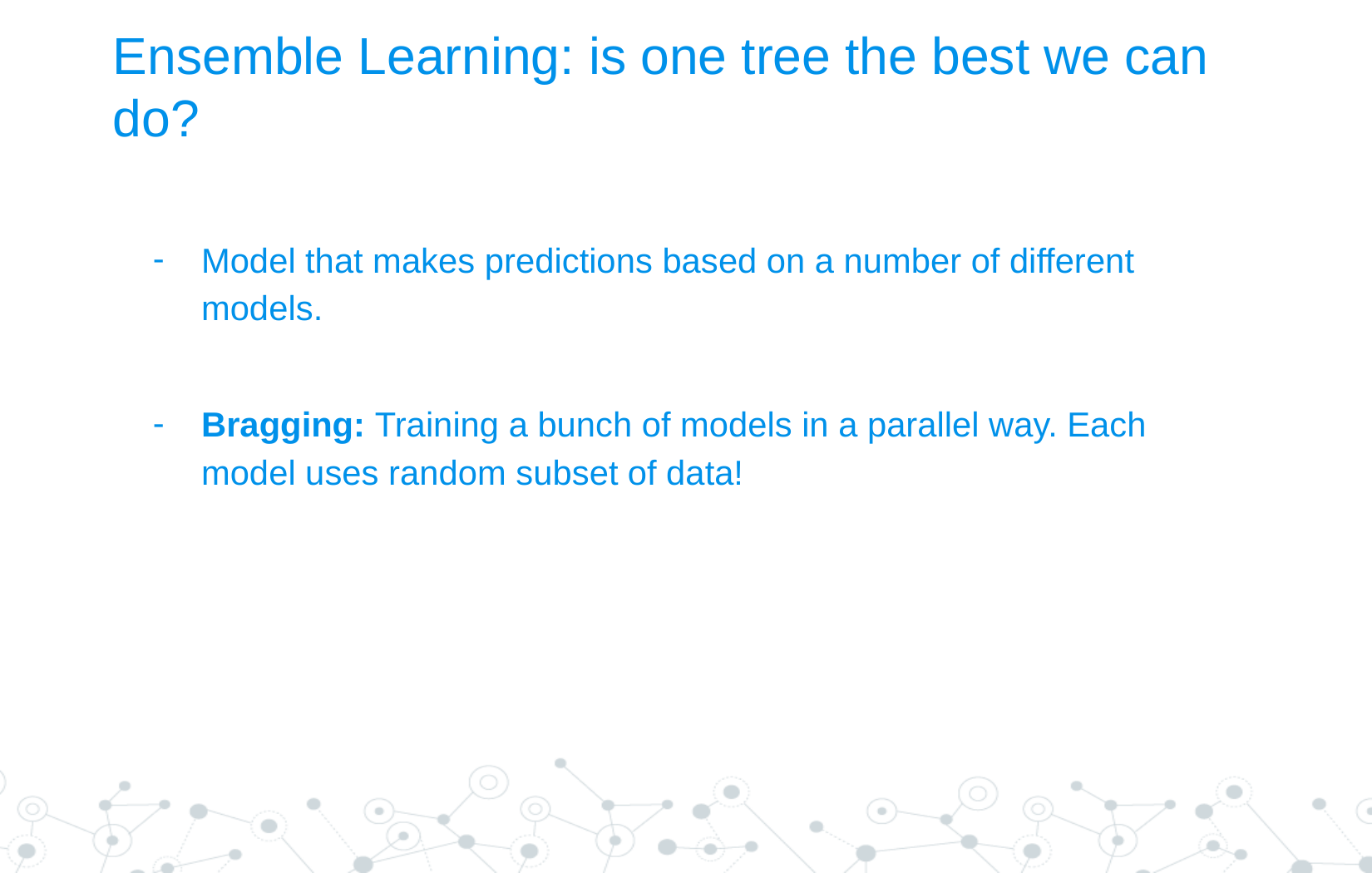

Ensemble Learning: is one tree the best we can do?
Model that makes predictions based on a number of different models.

Bragging: Training a bunch of models in a parallel way. Each model uses random subset of data!
11